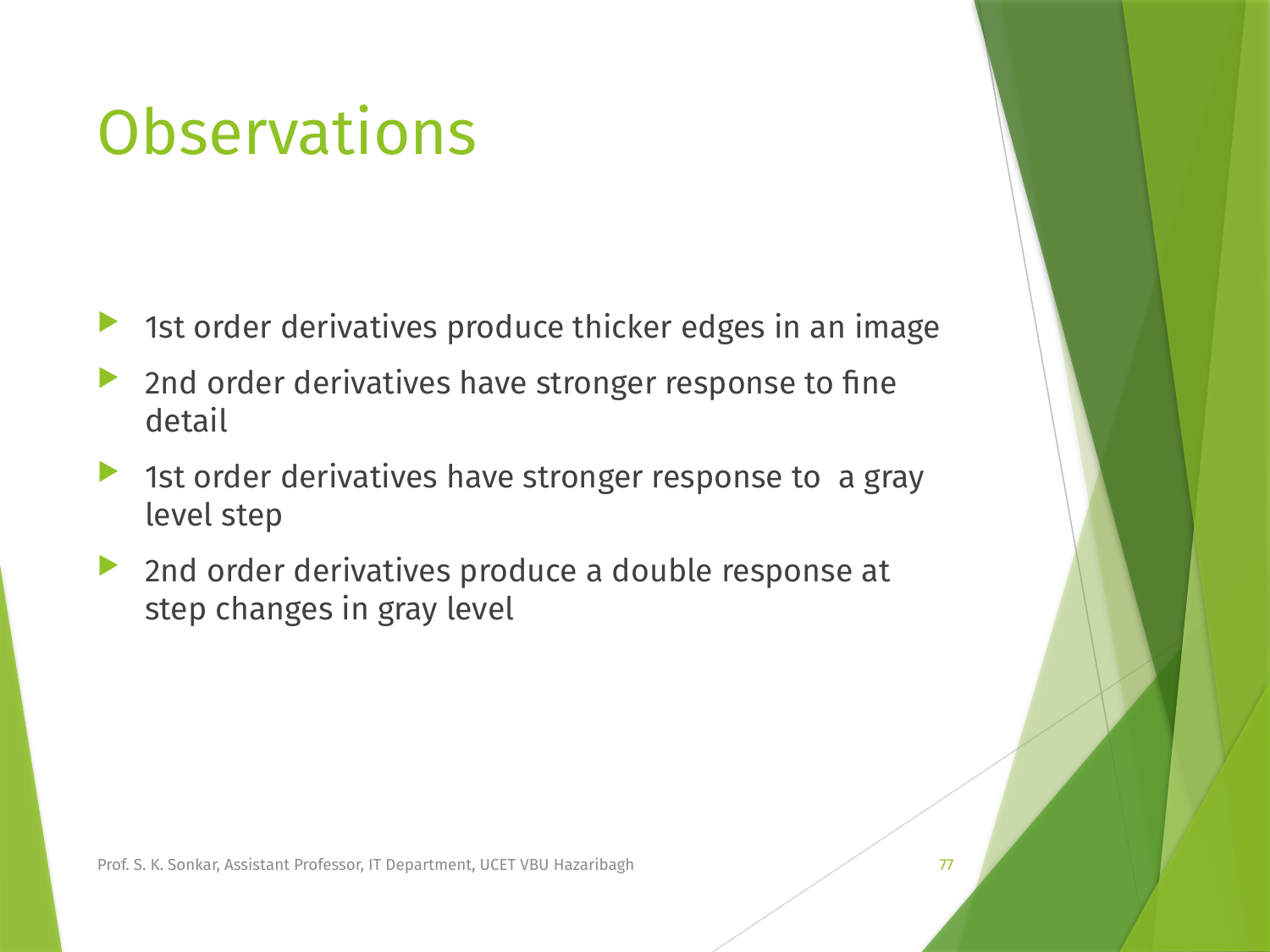

# Observations
1st order derivatives produce thicker edges in an image
2nd order derivatives have stronger response to fine detail
1st order derivatives have stronger response to  a gray level step
2nd order derivatives produce a double response at step changes in gray level

Prof. S. K. Sonkar, Assistant Professor, IT Department, UCET VBU Hazaribagh
77